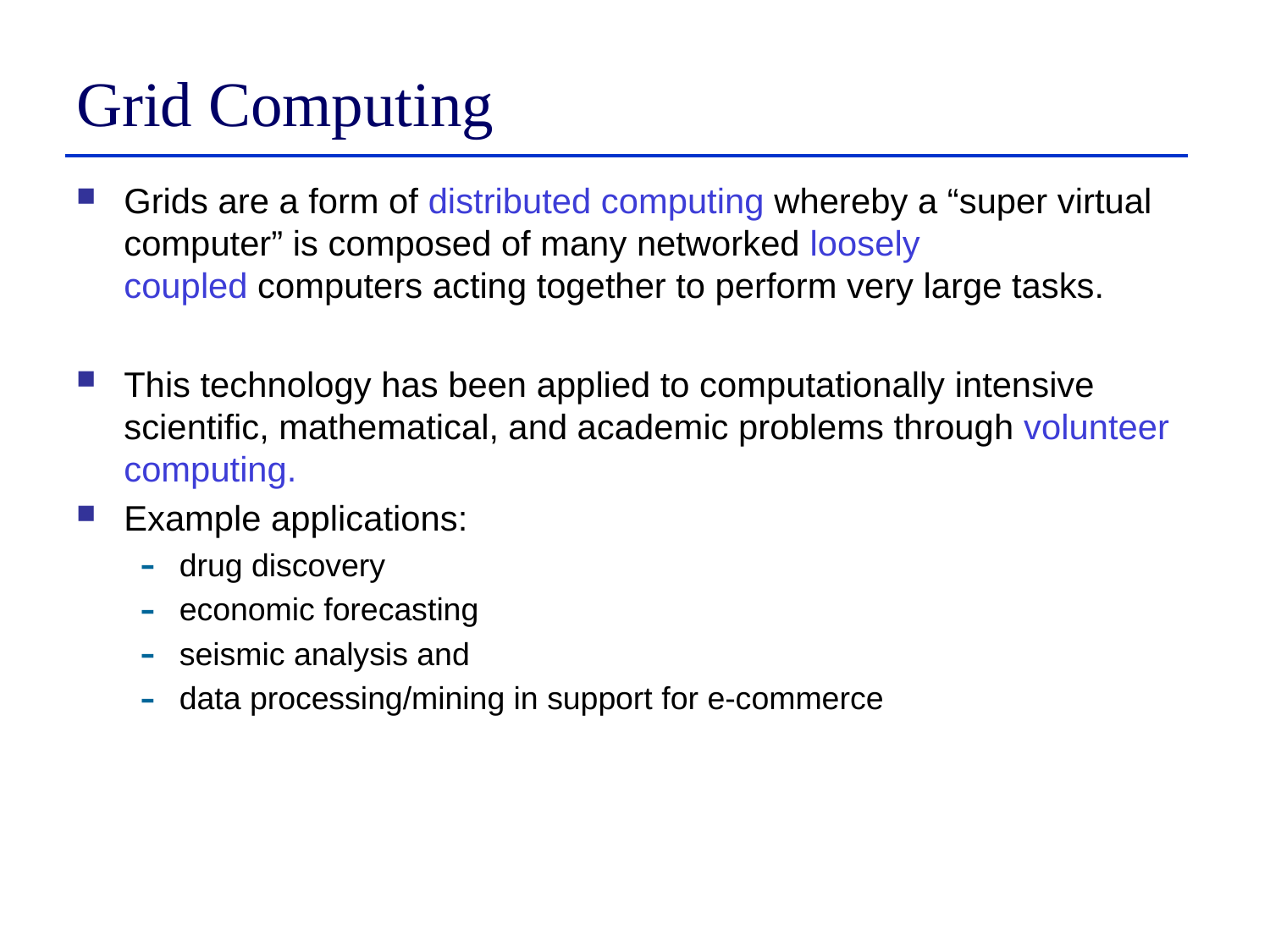

# Grid Computing
Grids are a form of distributed computing whereby a “super virtual computer” is composed of many networked loosely coupled computers acting together to perform very large tasks.

This technology has been applied to computationally intensive scientific, mathematical, and academic problems through volunteer computing.
Example applications:
drug discovery
economic forecasting
seismic analysis and
data processing/mining in support for e-commerce